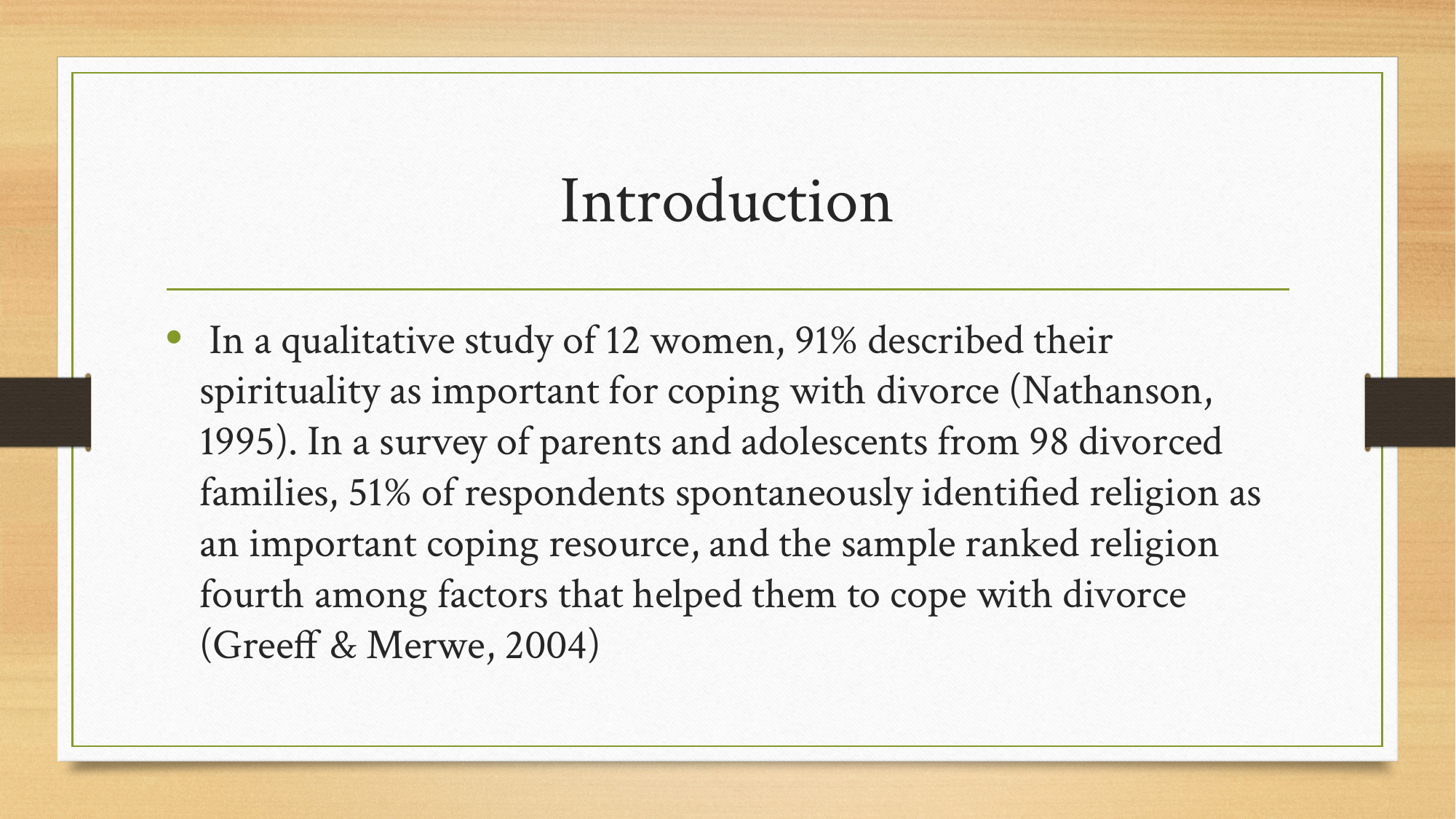

# Introduction
 In a qualitative study of 12 women, 91% described their spirituality as important for coping with divorce (Nathanson, 1995). In a survey of parents and adolescents from 98 divorced families, 51% of respondents spontaneously identified religion as an important coping resource, and the sample ranked religion fourth among factors that helped them to cope with divorce (Greeff & Merwe, 2004)